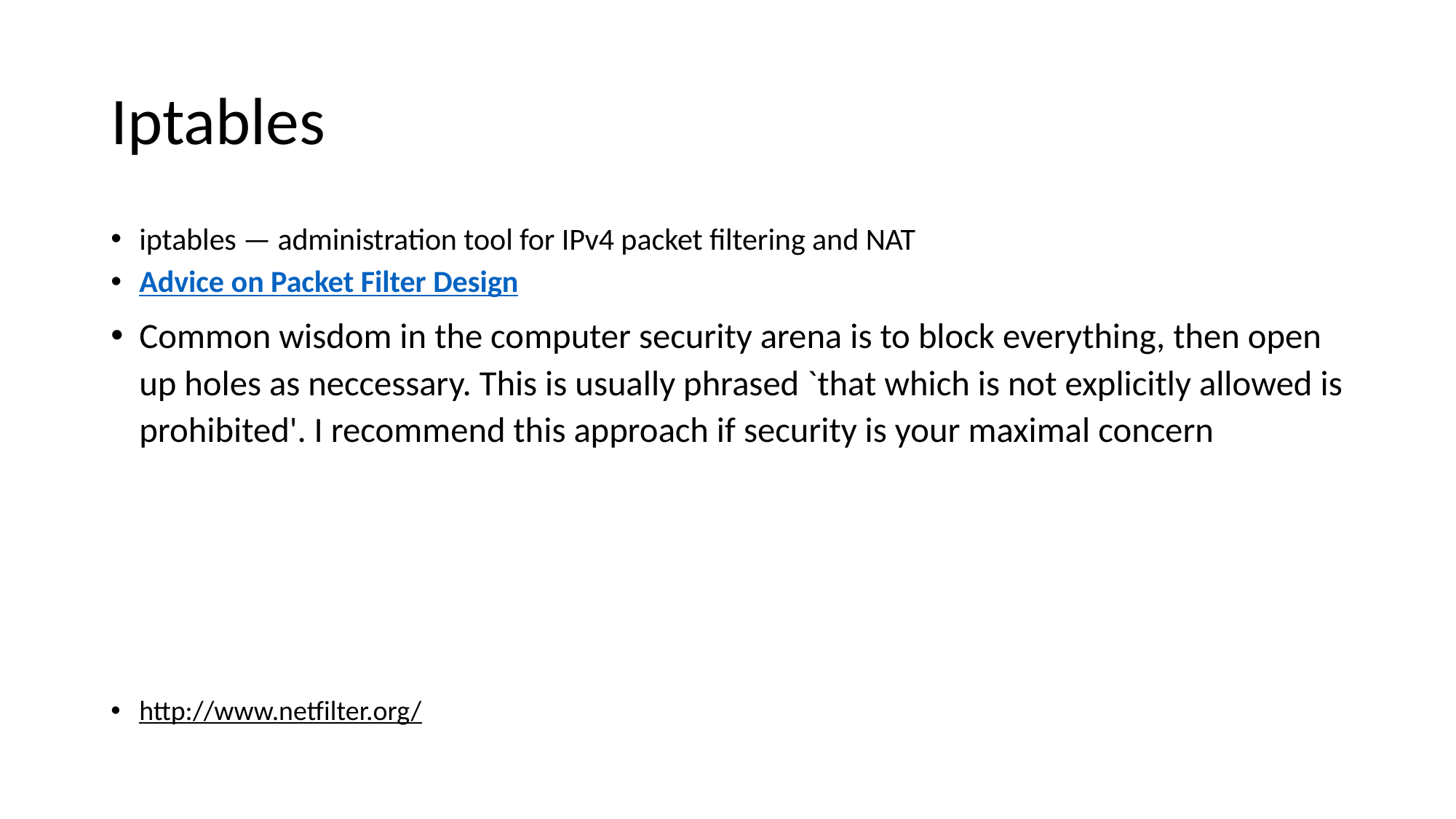

# Iptables
iptables — administration tool for IPv4 packet filtering and NAT
Advice on Packet Filter Design
Common wisdom in the computer security arena is to block everything, then open up holes as neccessary. This is usually phrased `that which is not explicitly allowed is prohibited'. I recommend this approach if security is your maximal concern

http://www.netfilter.org/